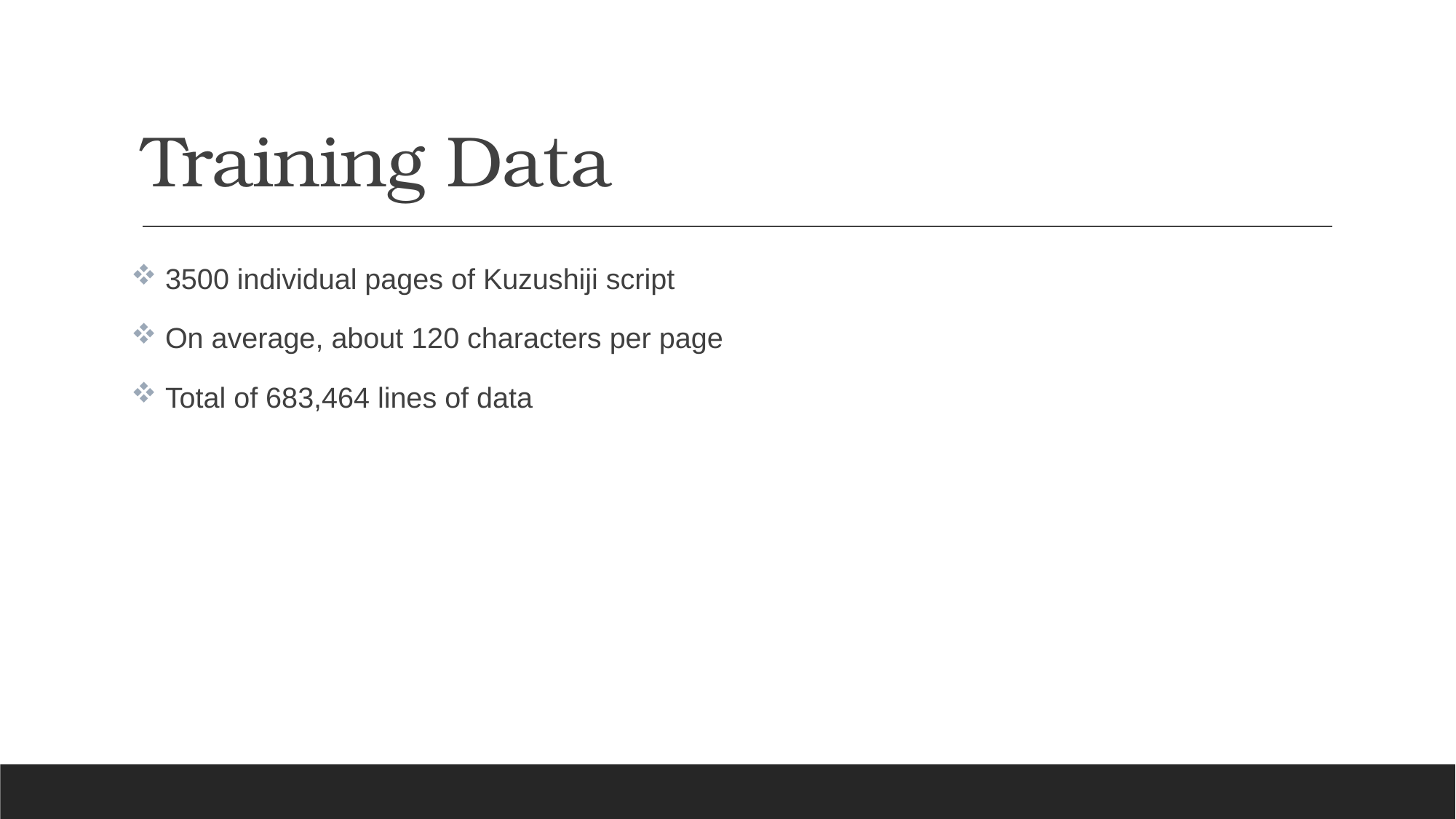

# Training Data
 3500 individual pages of Kuzushiji script
 On average, about 120 characters per page
 Total of 683,464 lines of data